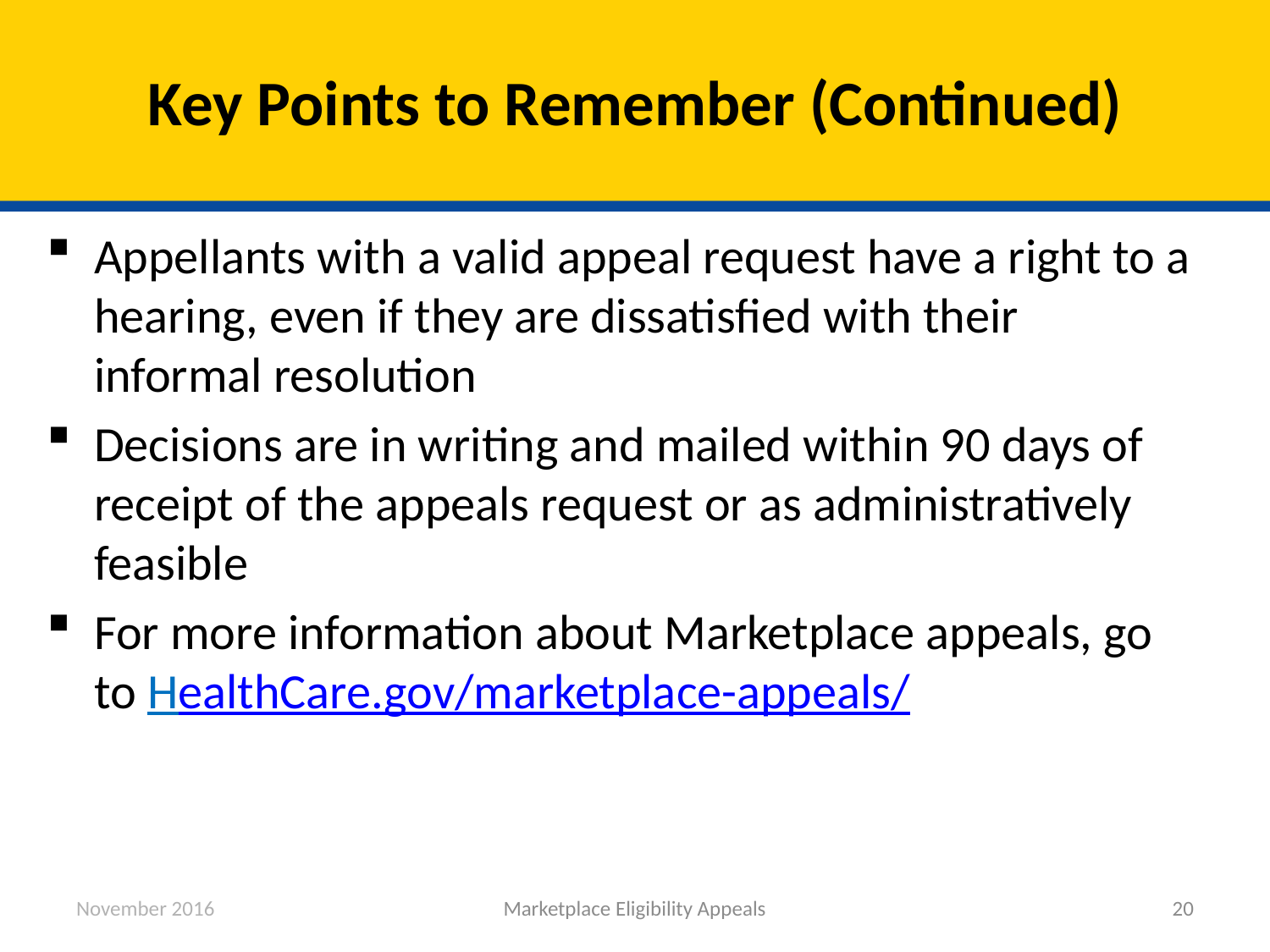

# Key Points to Remember (Continued)
Appellants with a valid appeal request have a right to a hearing, even if they are dissatisfied with their informal resolution
Decisions are in writing and mailed within 90 days of receipt of the appeals request or as administratively feasible
For more information about Marketplace appeals, go to HealthCare.gov/marketplace-appeals/
November 2016
Marketplace Eligibility Appeals
20